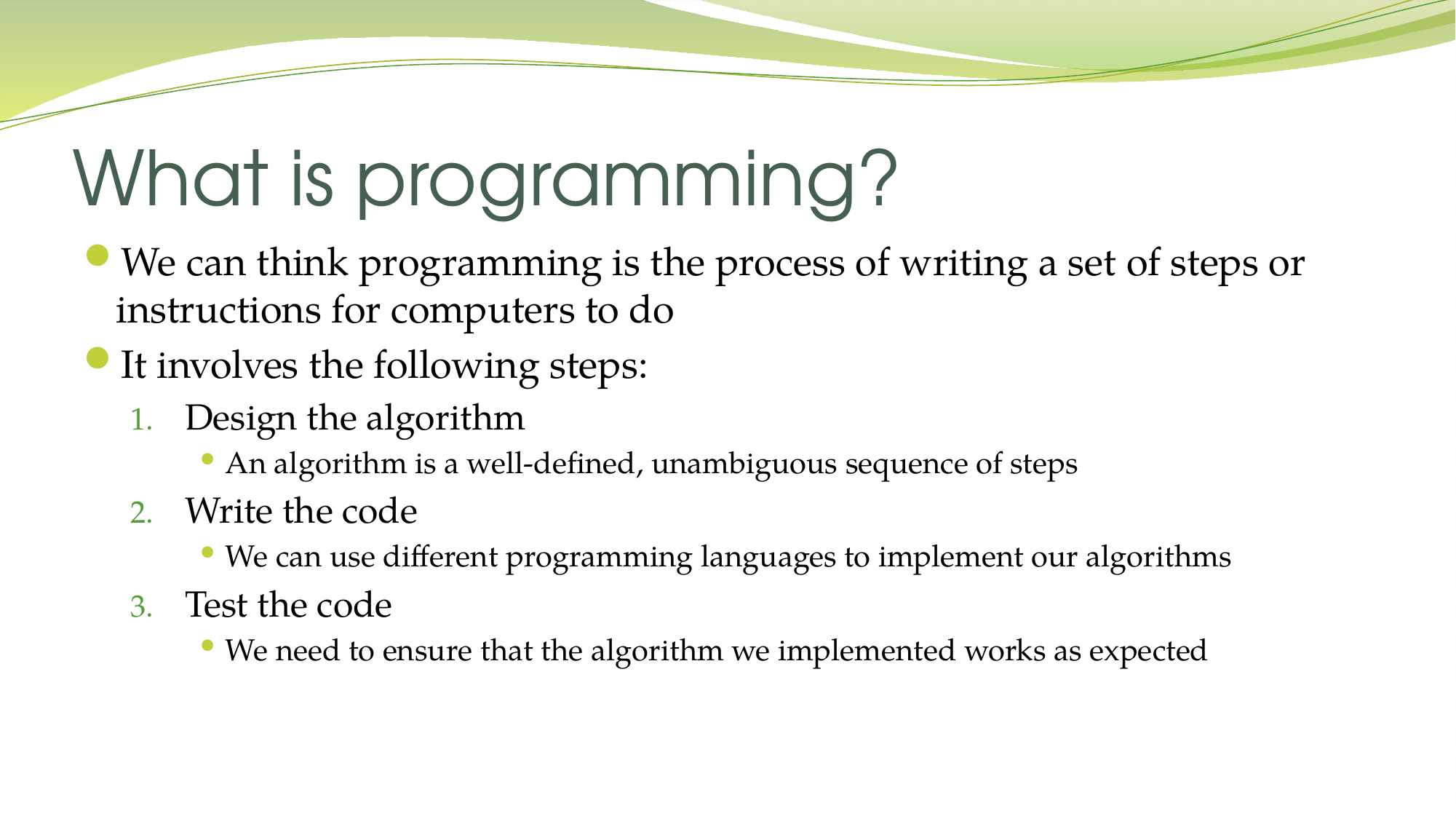

# What is programming?
We can think programming is the process of writing a set of steps or instructions for computers to do
It involves the following steps:
Design the algorithm
An algorithm is a well-defined, unambiguous sequence of steps
Write the code
We can use different programming languages to implement our algorithms
Test the code
We need to ensure that the algorithm we implemented works as expected